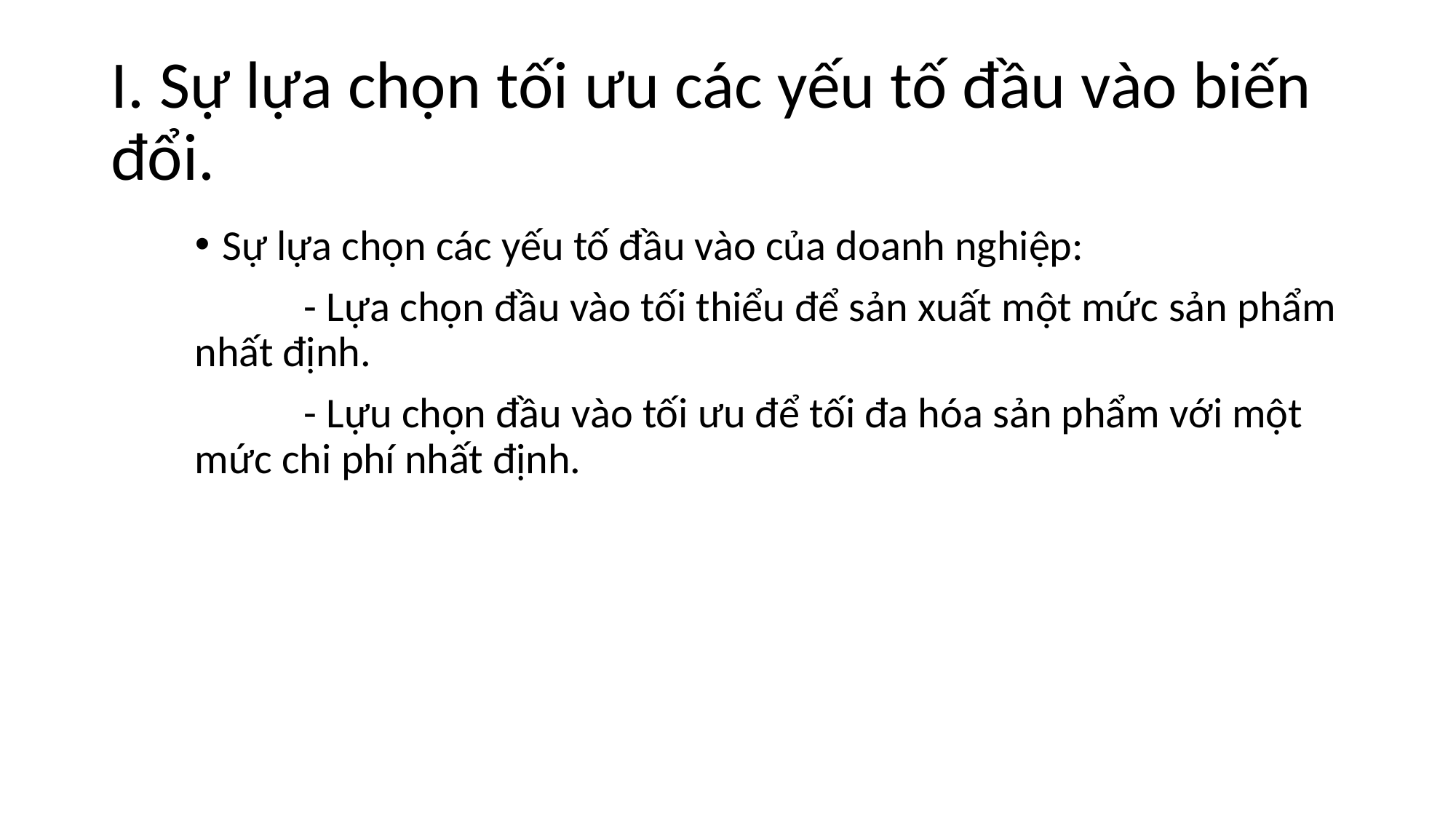

# I. Sự lựa chọn tối ưu các yếu tố đầu vào biến đổi.
Sự lựa chọn các yếu tố đầu vào của doanh nghiệp:
	- Lựa chọn đầu vào tối thiểu để sản xuất một mức sản phẩm nhất định.
	- Lựu chọn đầu vào tối ưu để tối đa hóa sản phẩm với một mức chi phí nhất định.